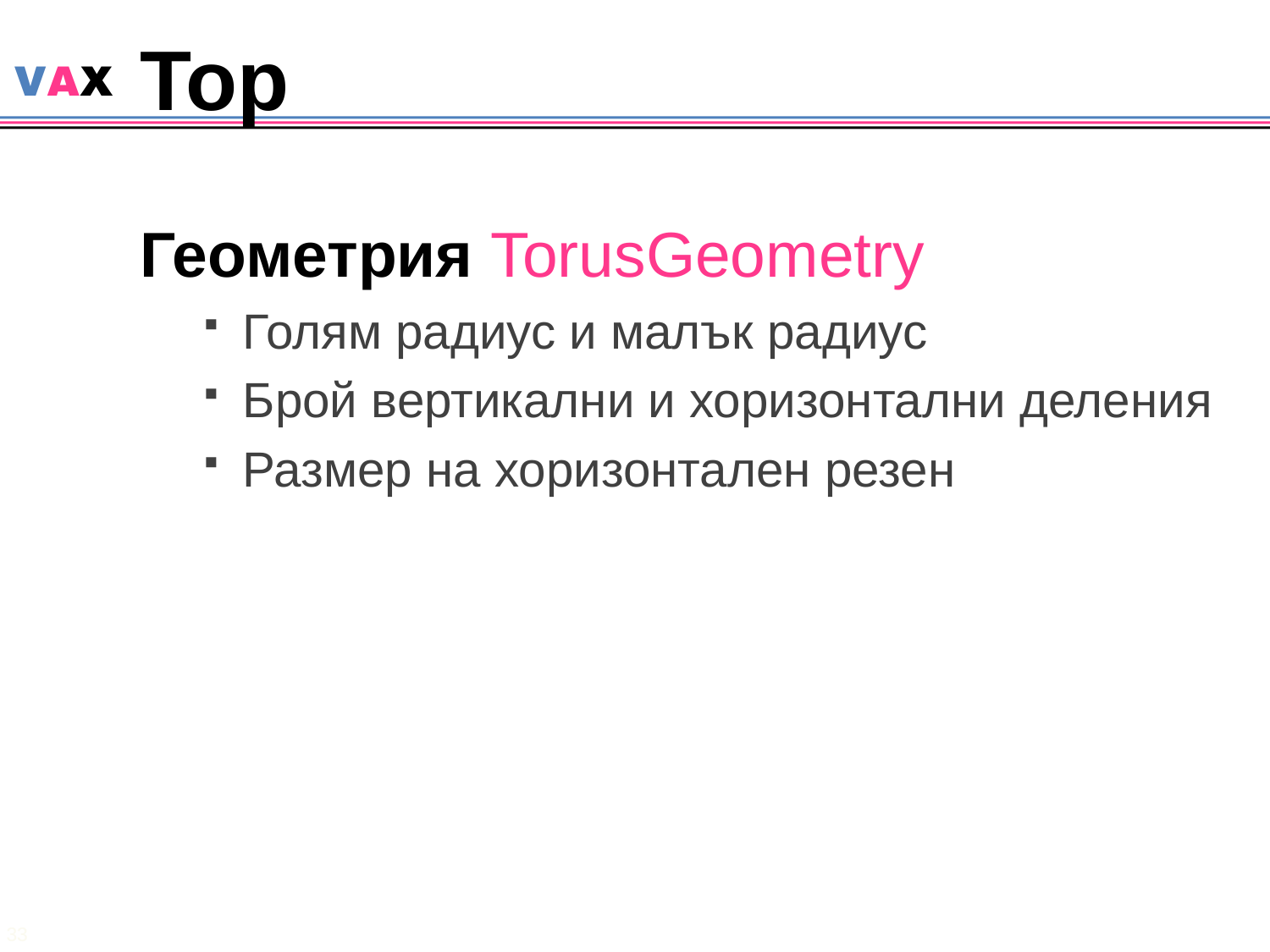

# Тор
Геометрия TorusGeometry
Голям радиус и малък радиус
Брой вертикални и хоризонтални деления
Размер на хоризонтален резен